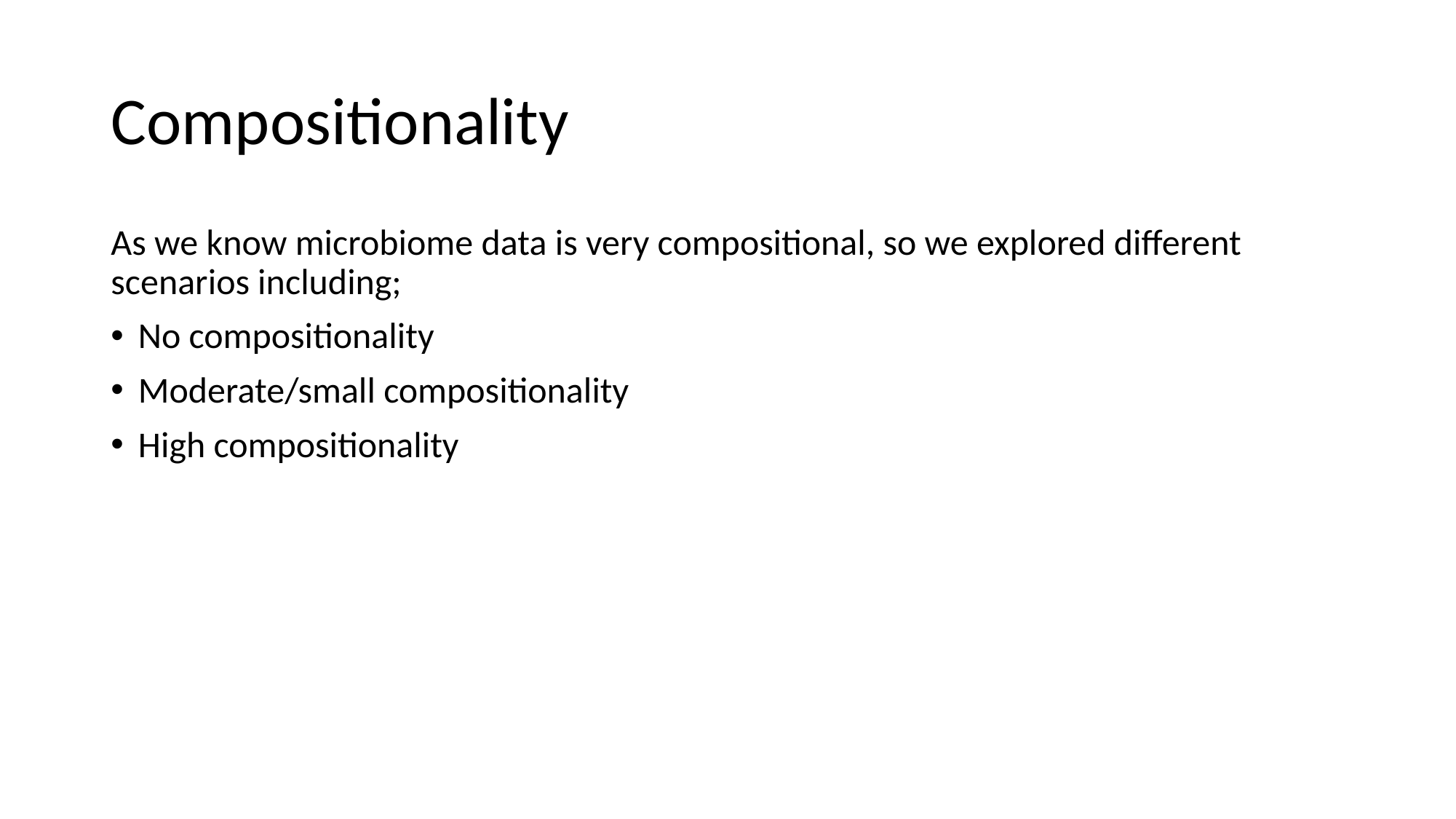

# Compositionality
As we know microbiome data is very compositional, so we explored different scenarios including;
No compositionality
Moderate/small compositionality
High compositionality